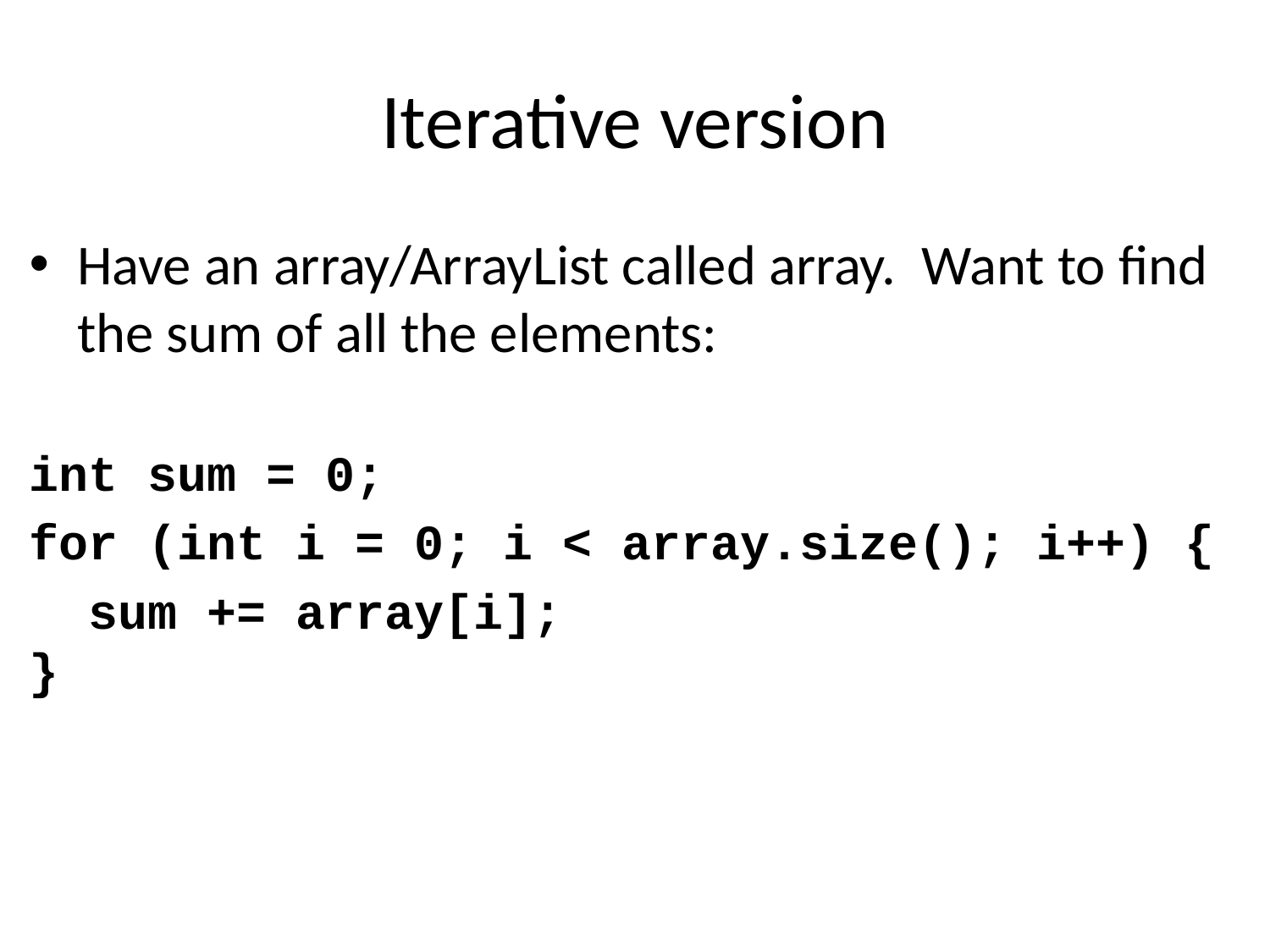

# Iterative version
Have an array/ArrayList called array.  Want to find the sum of all the elements:
int sum = 0;
for (int i = 0; i < array.size(); i++) {
  sum += array[i];
}